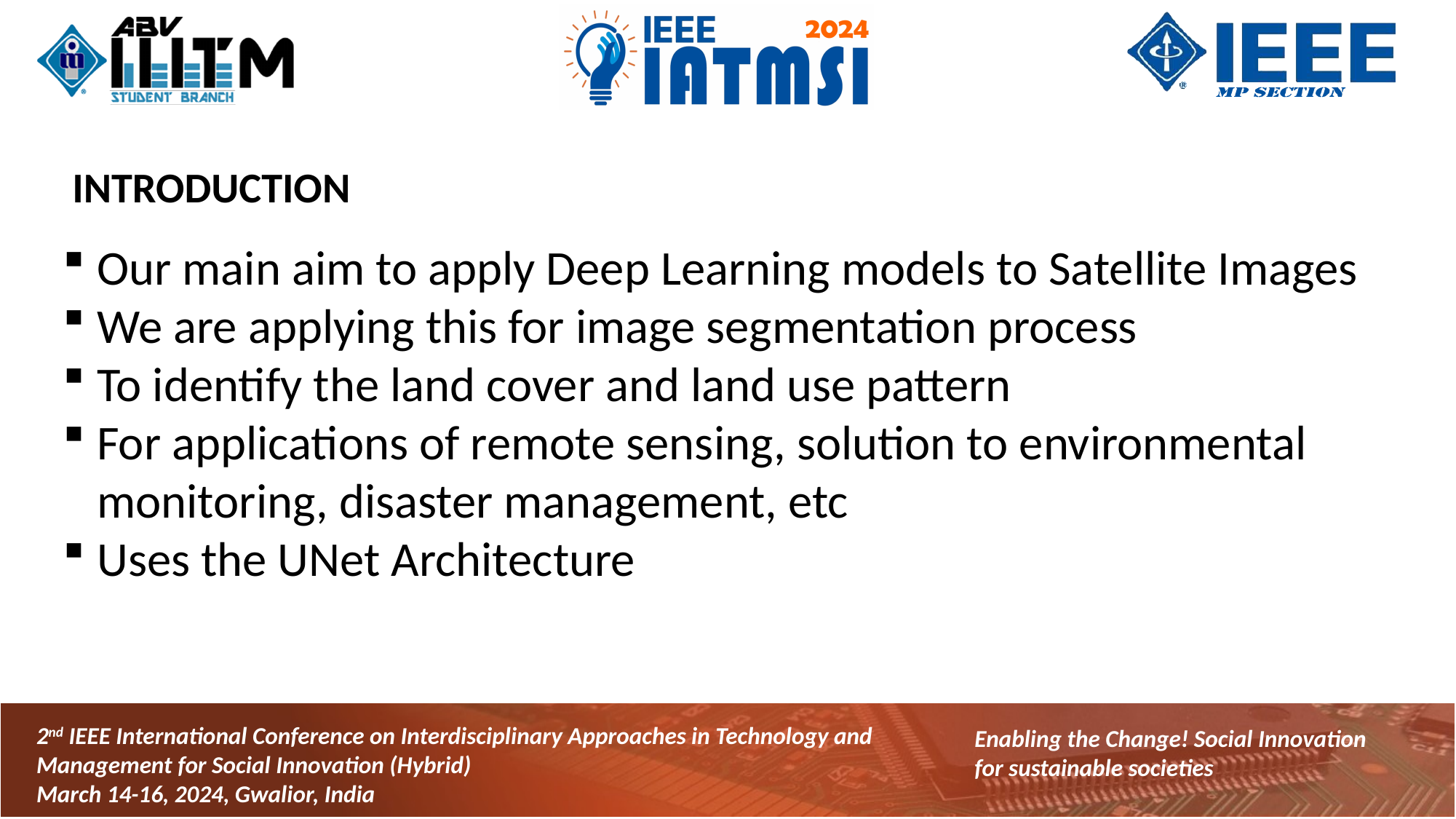

INTRODUCTION
Our main aim to apply Deep Learning models to Satellite Images
We are applying this for image segmentation process
To identify the land cover and land use pattern
For applications of remote sensing, solution to environmental monitoring, disaster management, etc
Uses the UNet Architecture